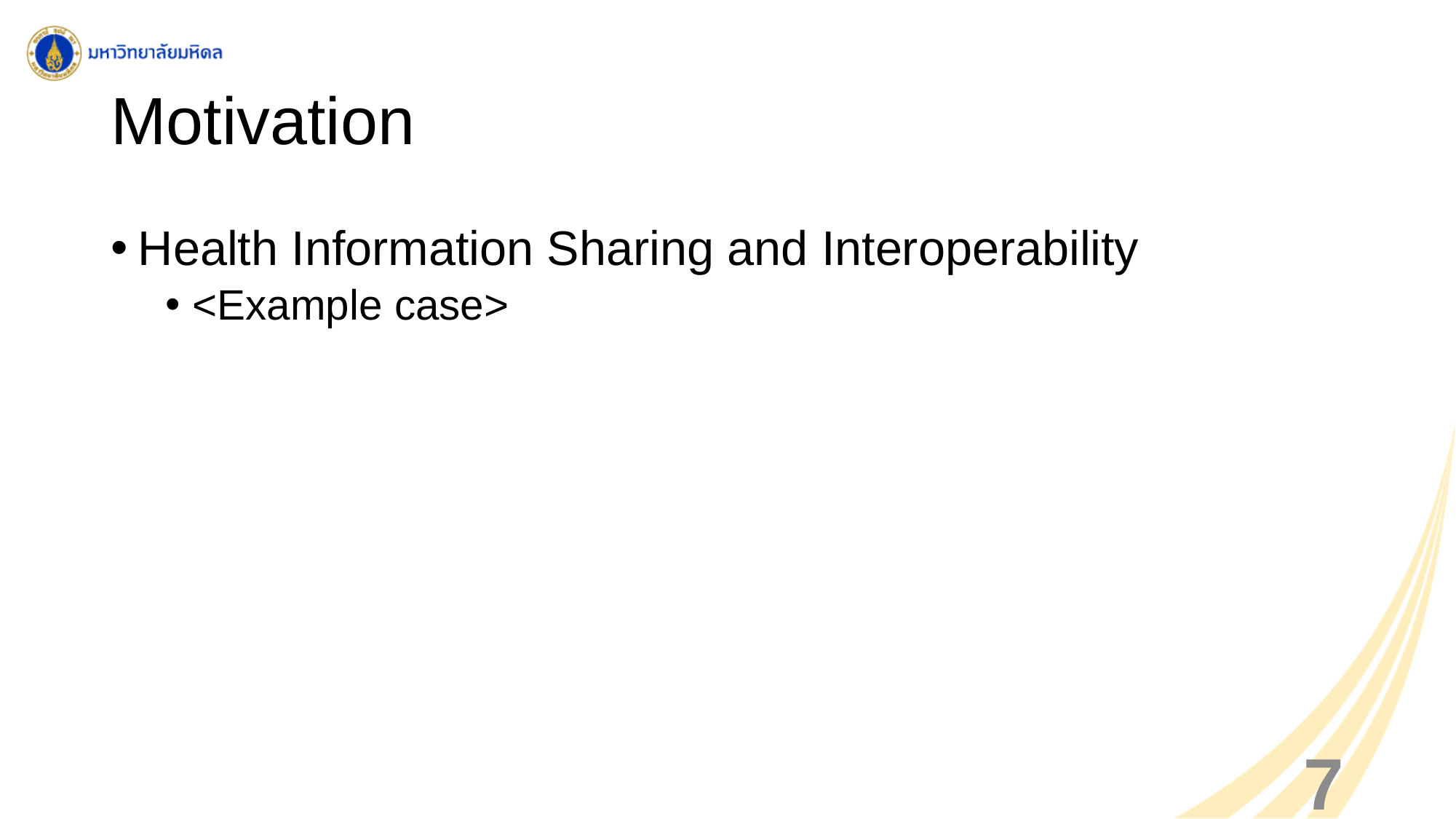

# Motivation
Health Information Sharing and Interoperability
<Example case>
7